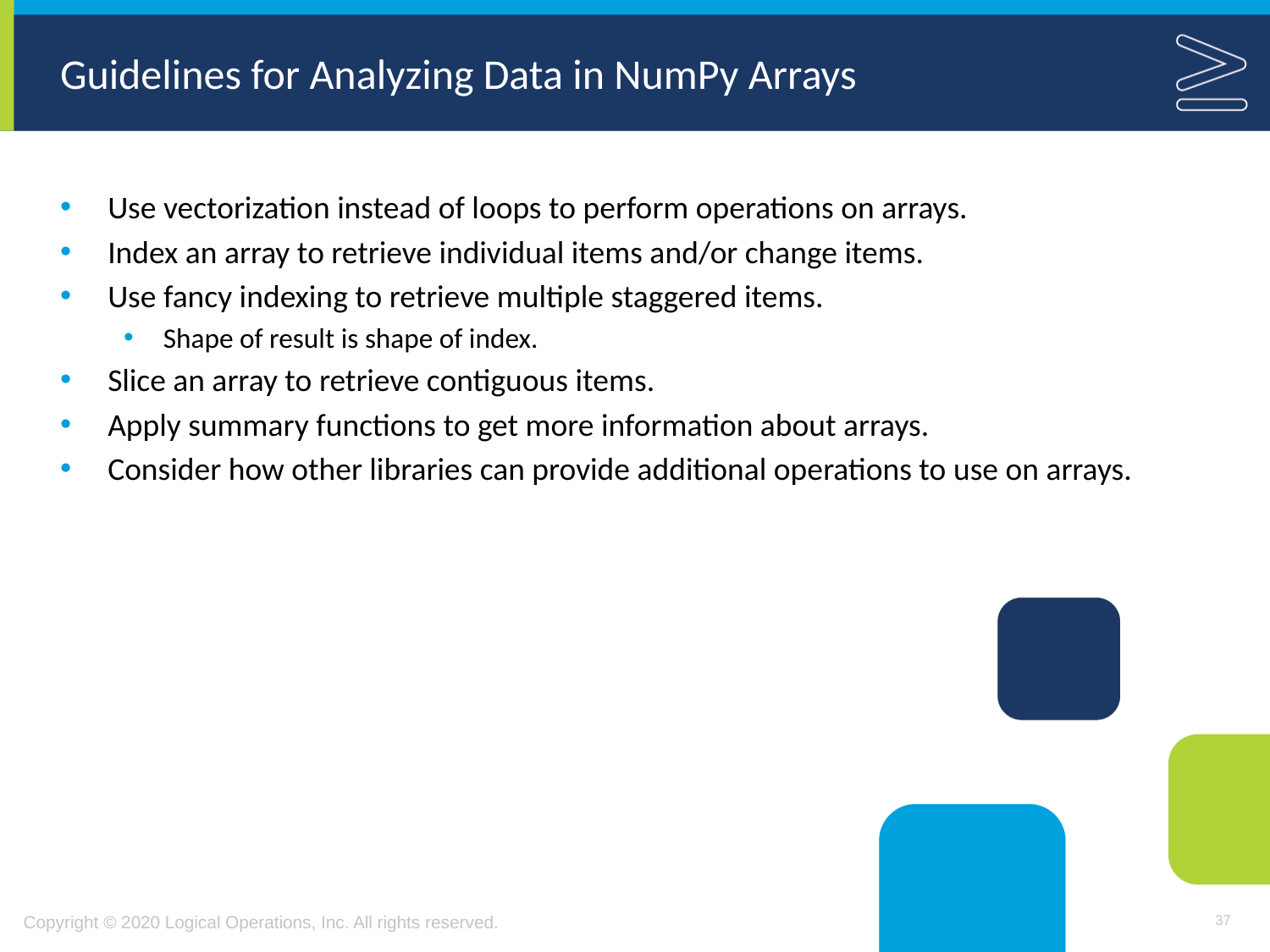

# Guidelines for Analyzing Data in NumPy Arrays
Use vectorization instead of loops to perform operations on arrays.
Index an array to retrieve individual items and/or change items.
Use fancy indexing to retrieve multiple staggered items.
Shape of result is shape of index.
Slice an array to retrieve contiguous items.
Apply summary functions to get more information about arrays.
Consider how other libraries can provide additional operations to use on arrays.
37